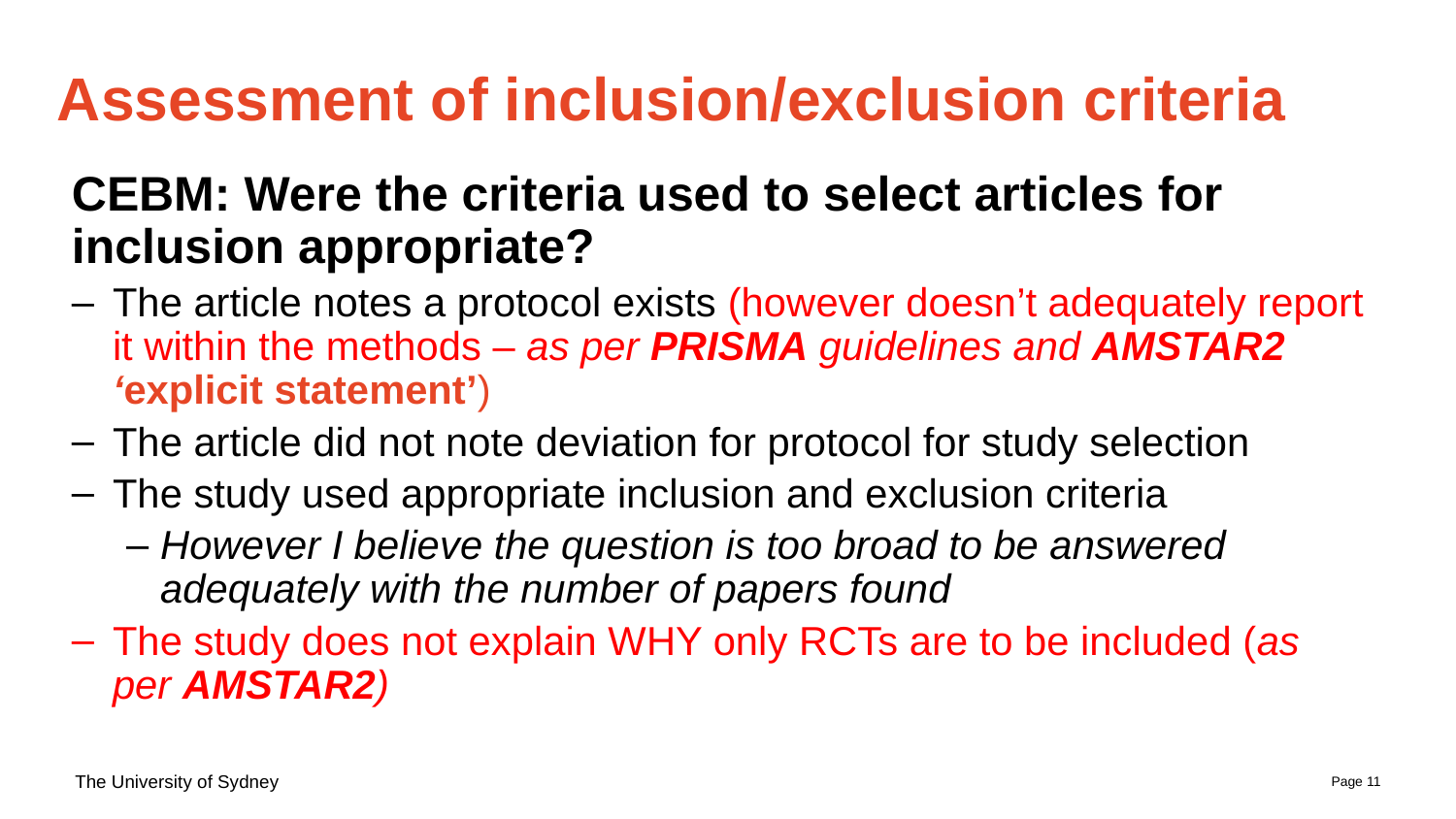

# Assessment of inclusion/exclusion criteria
CEBM: Were the criteria used to select articles for inclusion appropriate?
The article notes a protocol exists (however doesn’t adequately report it within the methods – as per PRISMA guidelines and AMSTAR2 ‘explicit statement’)
The article did not note deviation for protocol for study selection
The study used appropriate inclusion and exclusion criteria
However I believe the question is too broad to be answered adequately with the number of papers found
The study does not explain WHY only RCTs are to be included (as per AMSTAR2)